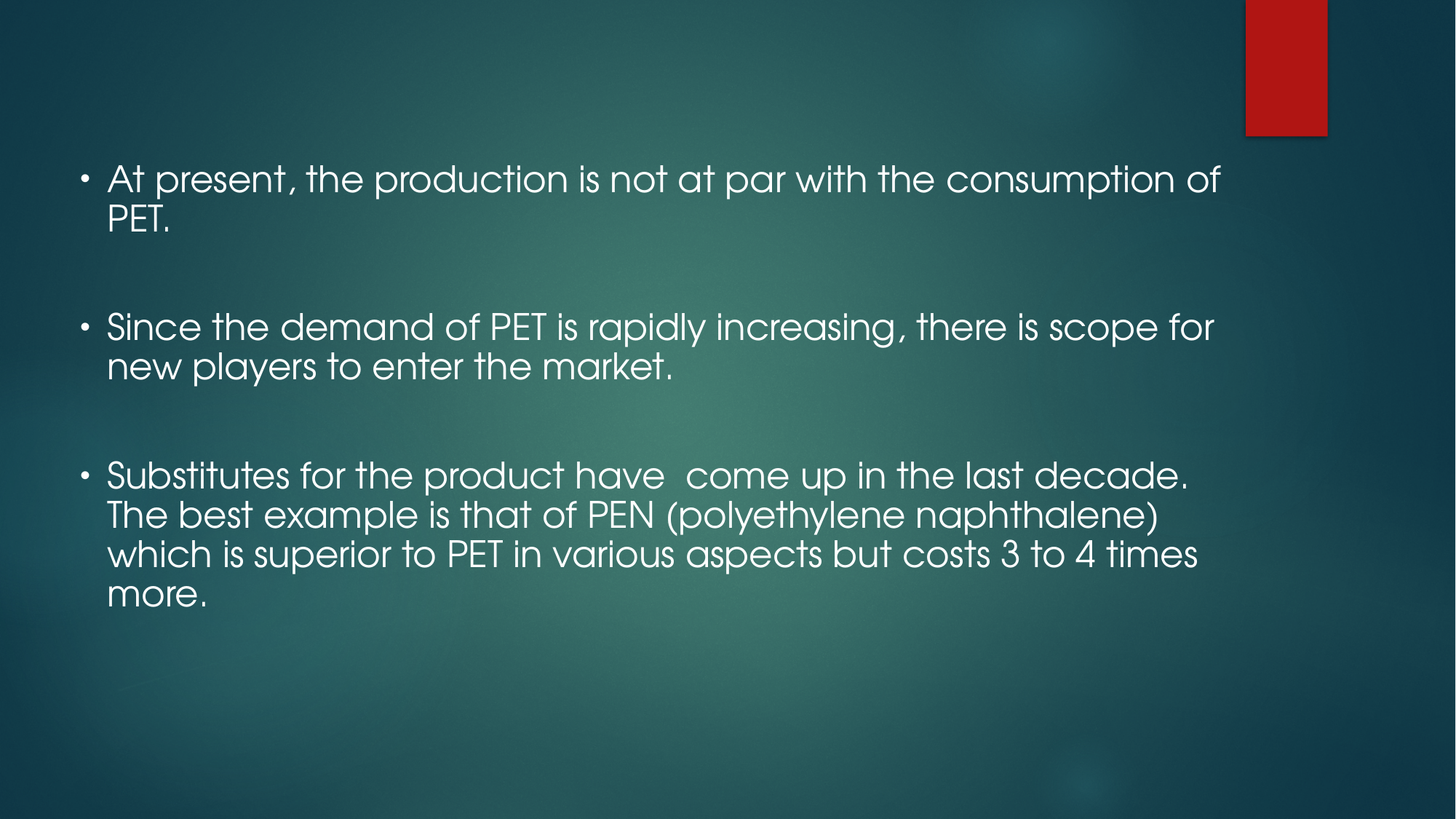

At present, the production is not at par with the consumption of PET.

Since the demand of PET is rapidly increasing, there is scope for new players to enter the market.

Substitutes for the product have  come up in the last decade. The best example is that of PEN (polyethylene naphthalene)  which is superior to PET in various aspects but costs 3 to 4 times more.